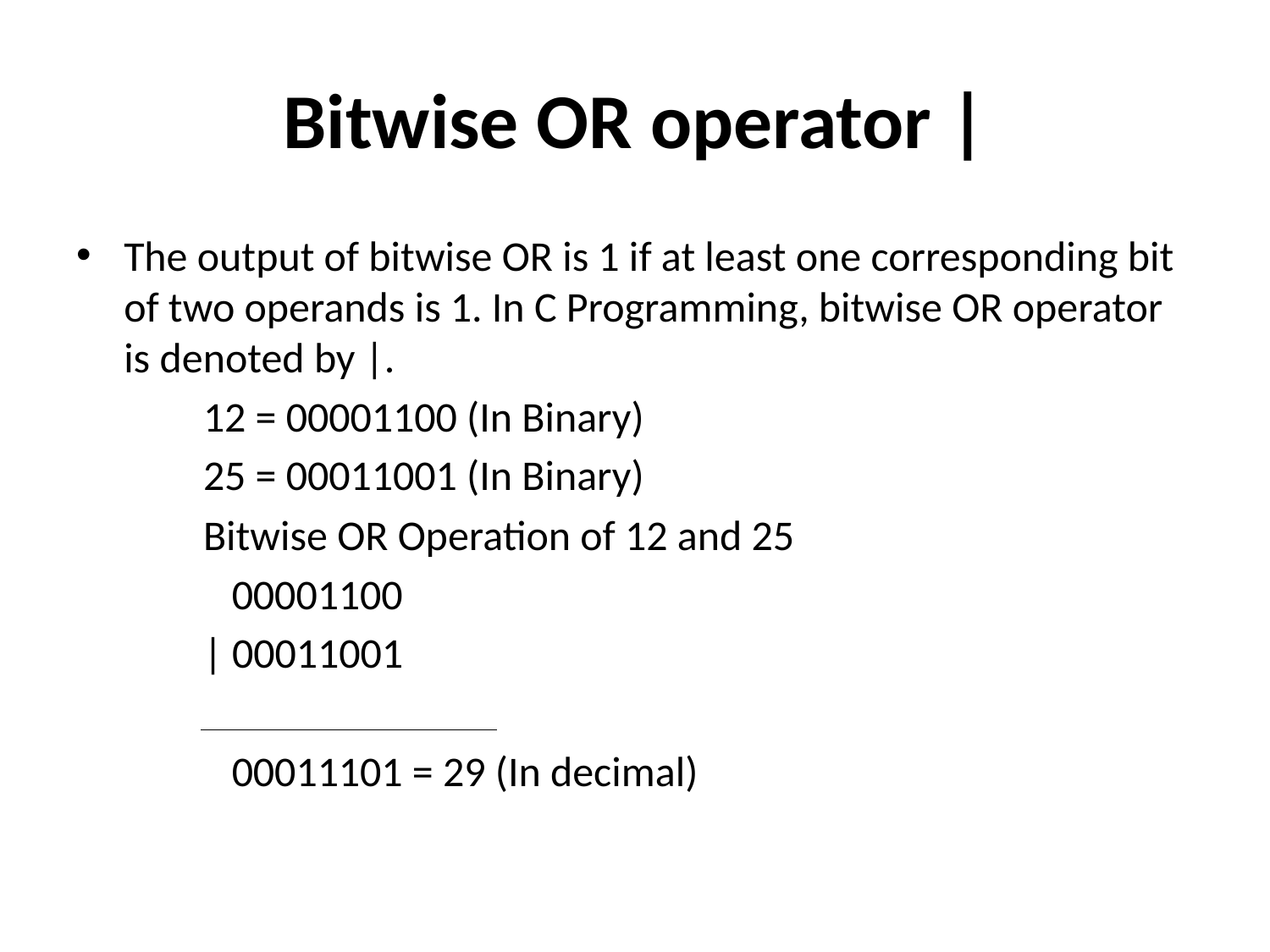

# Bitwise OR operator |
The output of bitwise OR is 1 if at least one corresponding bit of two operands is 1. In C Programming, bitwise OR operator is denoted by |.
	12 = 00001100 (In Binary)
	25 = 00011001 (In Binary)
	Bitwise OR Operation of 12 and 25
	   00001100
	| 00011001

	   00011101 = 29 (In decimal)